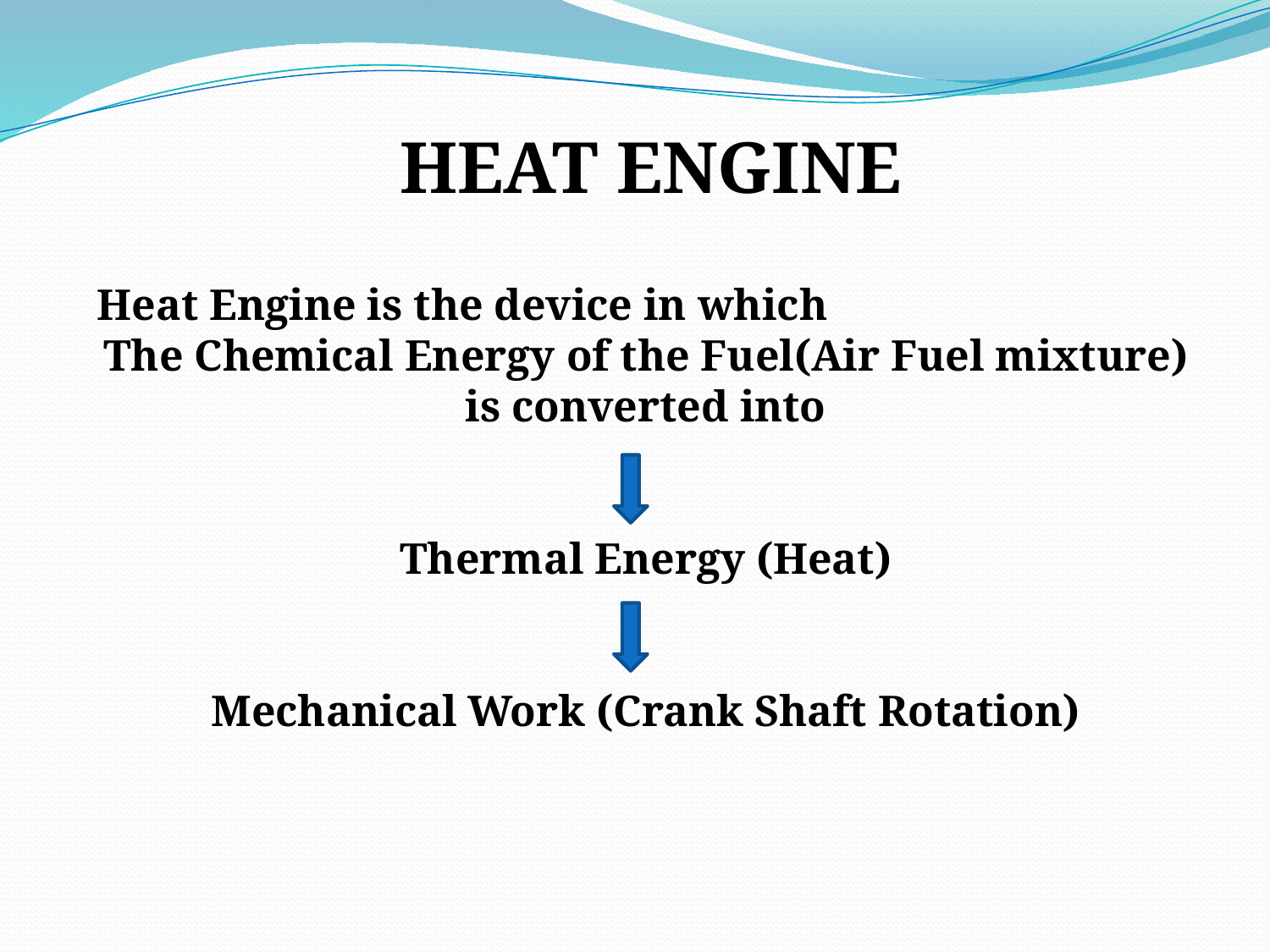

HEAT ENGINE
Heat Engine is the device in which
The Chemical Energy of the Fuel(Air Fuel mixture) is converted into

Thermal Energy (Heat)

Mechanical Work (Crank Shaft Rotation)